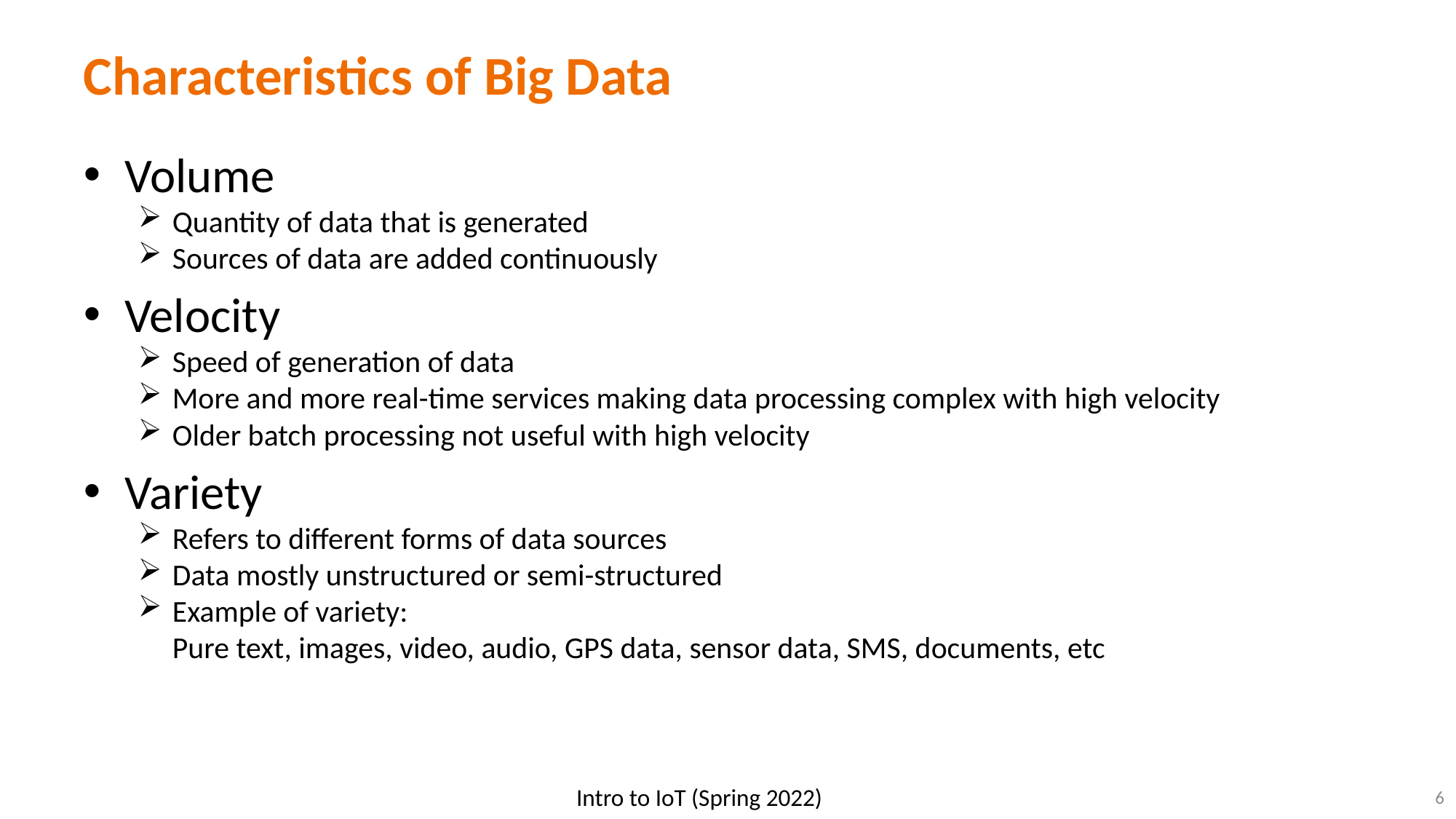

# Characteristics of Big Data
Volume
Quantity of data that is generated
Sources of data are added continuously
Velocity
Speed of generation of data
More and more real-time services making data processing complex with high velocity
Older batch processing not useful with high velocity
Variety
Refers to different forms of data sources
Data mostly unstructured or semi-structured
Example of variety:
Pure text, images, video, audio, GPS data, sensor data, SMS, documents, etc
6
Intro to IoT (Spring 2022)